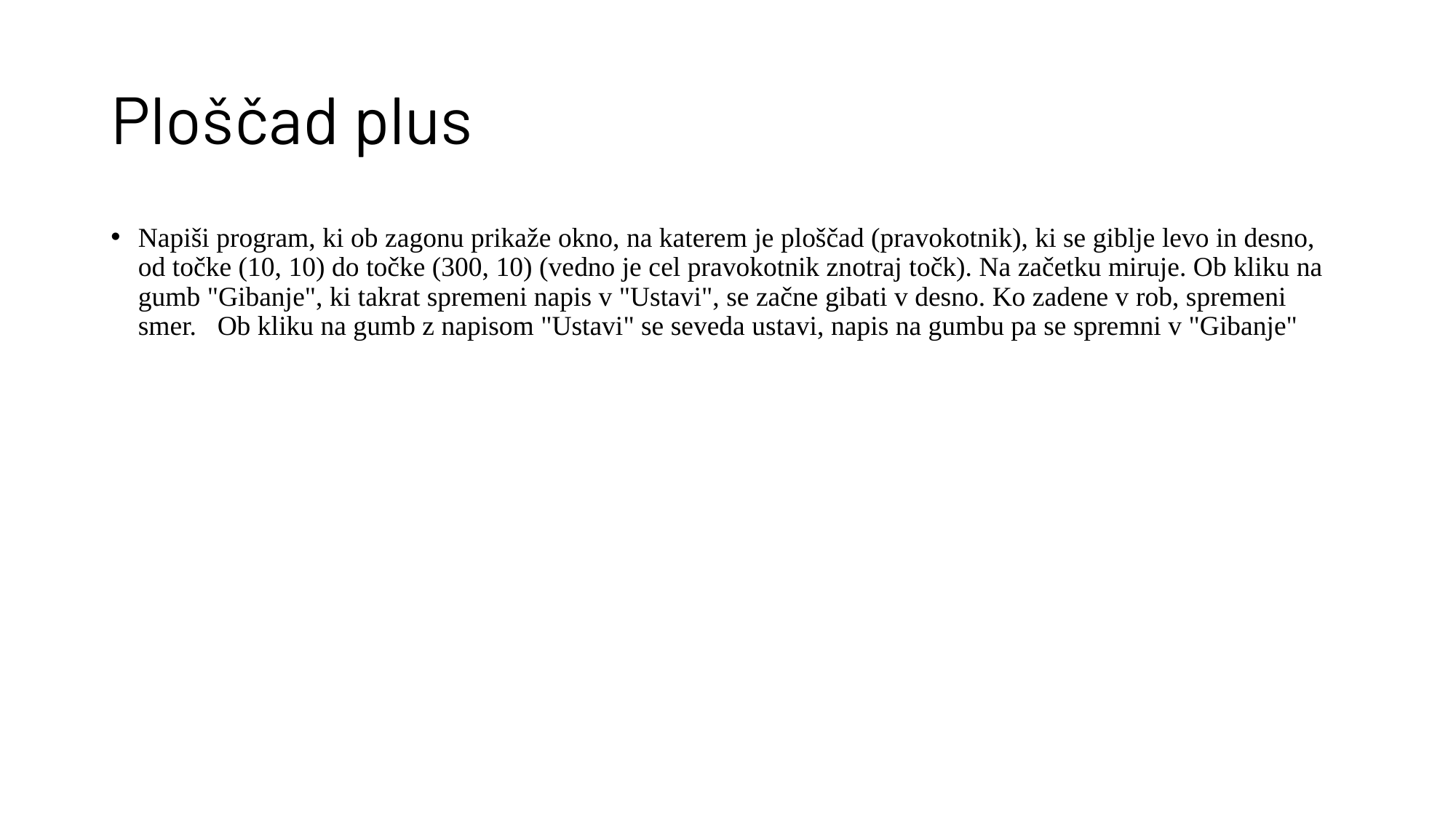

# Ploščad plus
Napiši program, ki ob zagonu prikaže okno, na katerem je ploščad (pravokotnik), ki se giblje levo in desno, od točke (10, 10) do točke (300, 10) (vedno je cel pravokotnik znotraj točk). Na začetku miruje. Ob kliku na gumb "Gibanje", ki takrat spremeni napis v "Ustavi", se začne gibati v desno. Ko zadene v rob, spremeni smer.   Ob kliku na gumb z napisom "Ustavi" se seveda ustavi, napis na gumbu pa se spremni v "Gibanje"